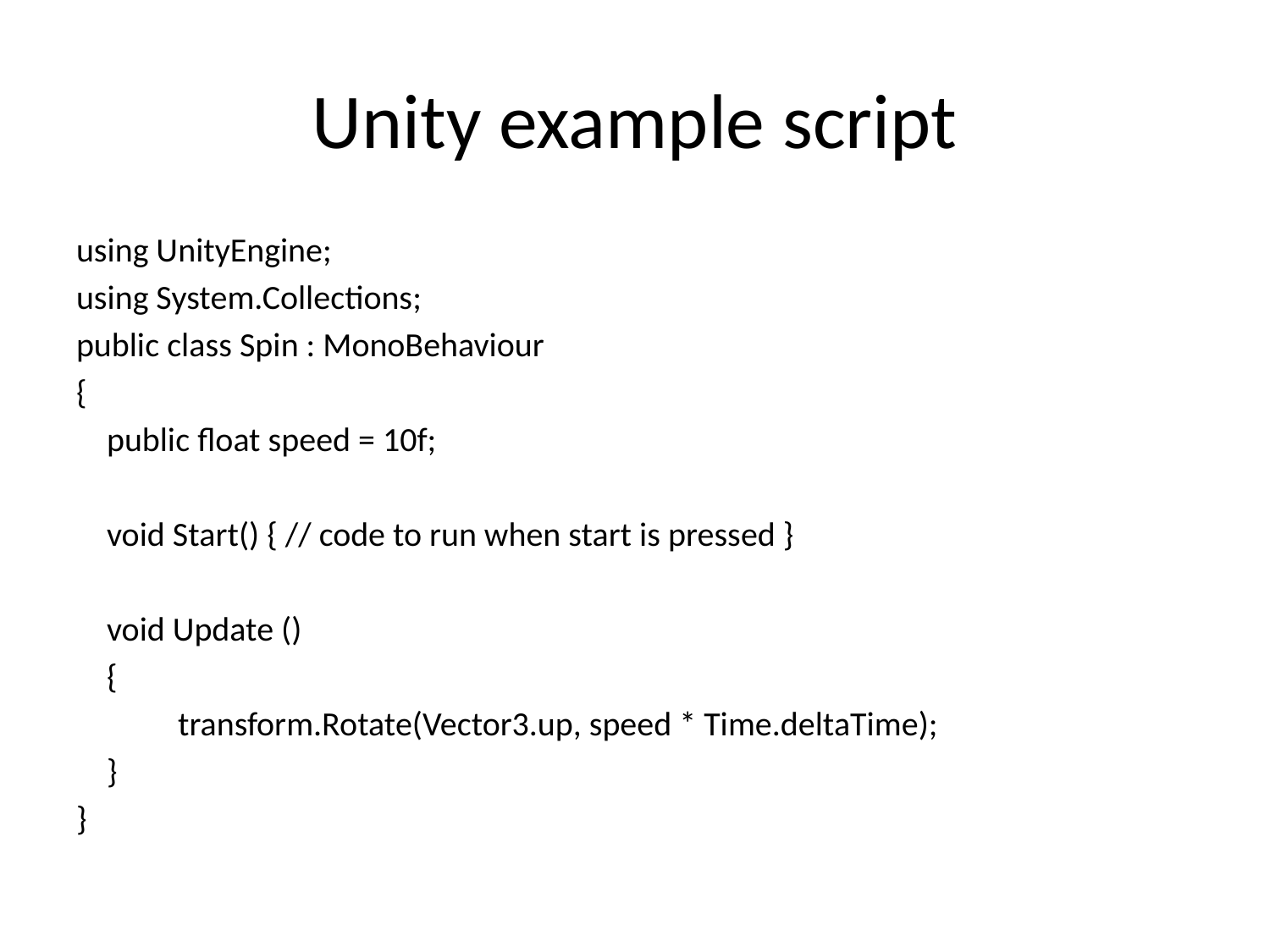

# Unity example script
using UnityEngine;
using System.Collections;
public class Spin : MonoBehaviour
{
    public float speed = 10f;

    void Start() { // code to run when start is pressed }

    void Update ()
    {
        	transform.Rotate(Vector3.up, speed * Time.deltaTime);
    }
}